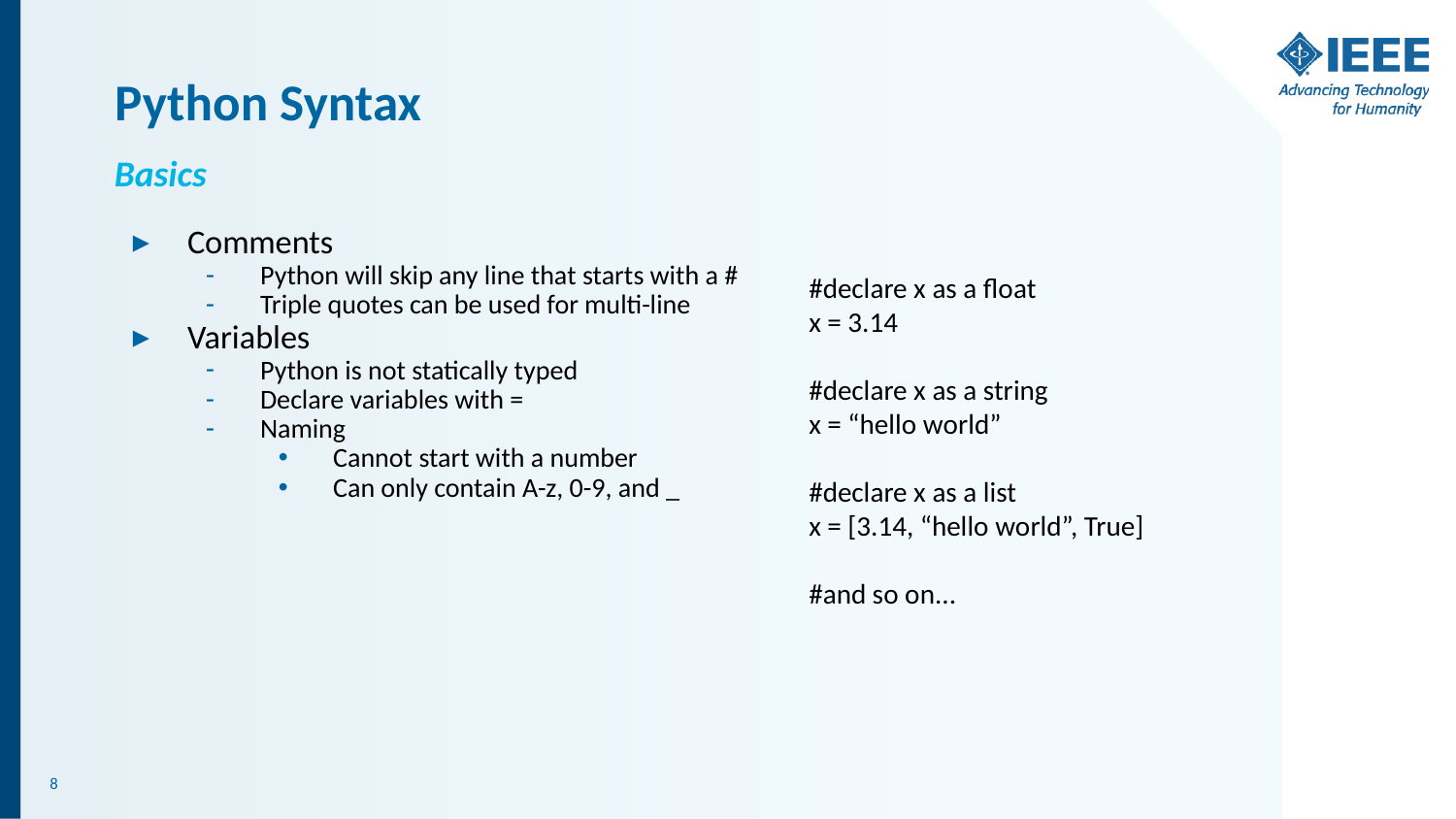

# Python Syntax
Basics
Comments
Python will skip any line that starts with a #
Triple quotes can be used for multi-line
Variables
Python is not statically typed
Declare variables with =
Naming
Cannot start with a number
Can only contain A-z, 0-9, and _
#declare x as a float
x = 3.14

#declare x as a string
x = “hello world”

#declare x as a list
x = [3.14, “hello world”, True]

#and so on...

8